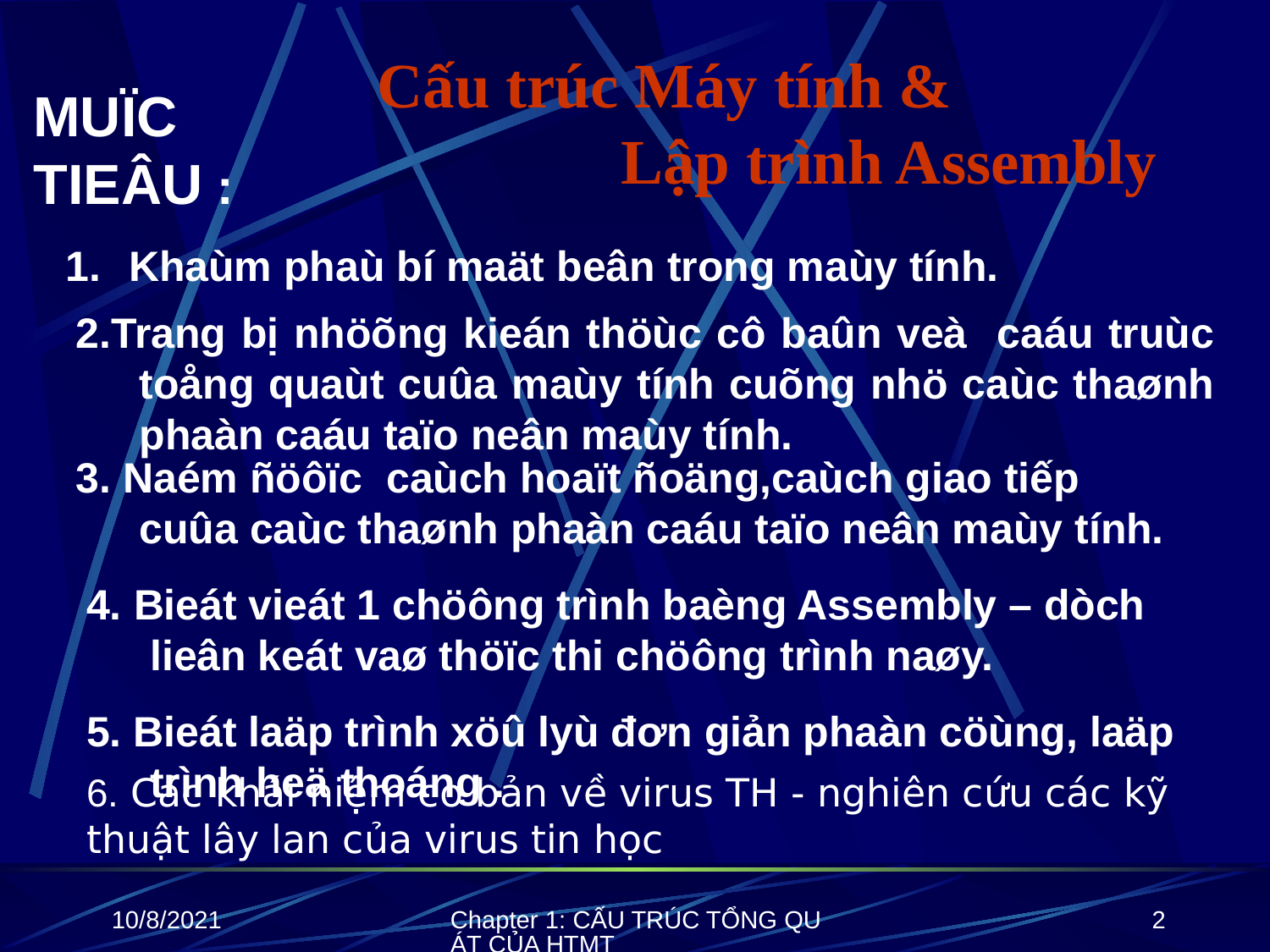

# Cấu trúc Máy tính &                                Lập trình Assembly
MUÏC TIEÂU :
Khaùm phaù bí maät beân trong maùy tính.
2.Trang bị nhöõng kieán thöùc cô baûn veà  caáu truùc toång quaùt cuûa maùy tính cuõng nhö caùc thaønh phaàn caáu taïo neân maùy tính.
3. Naém ñöôïc  caùch hoaït ñoäng,caùch giao tiếp cuûa caùc thaønh phaàn caáu taïo neân maùy tính.
4. Bieát vieát 1 chöông trình baèng Assembly – dòch lieân keát vaø thöïc thi chöông trình naøy.
5. Bieát laäp trình xöû lyù đơn giản phaàn cöùng, laäp trình heä thoáng .
6. Các khái niệm cơ bản về virus TH - nghiên cứu các kỹ thuật lây lan của virus tin học
10/8/2021
Chapter 1: CẤU TRÚC TỔNG QUÁT CỦA HTMT
2